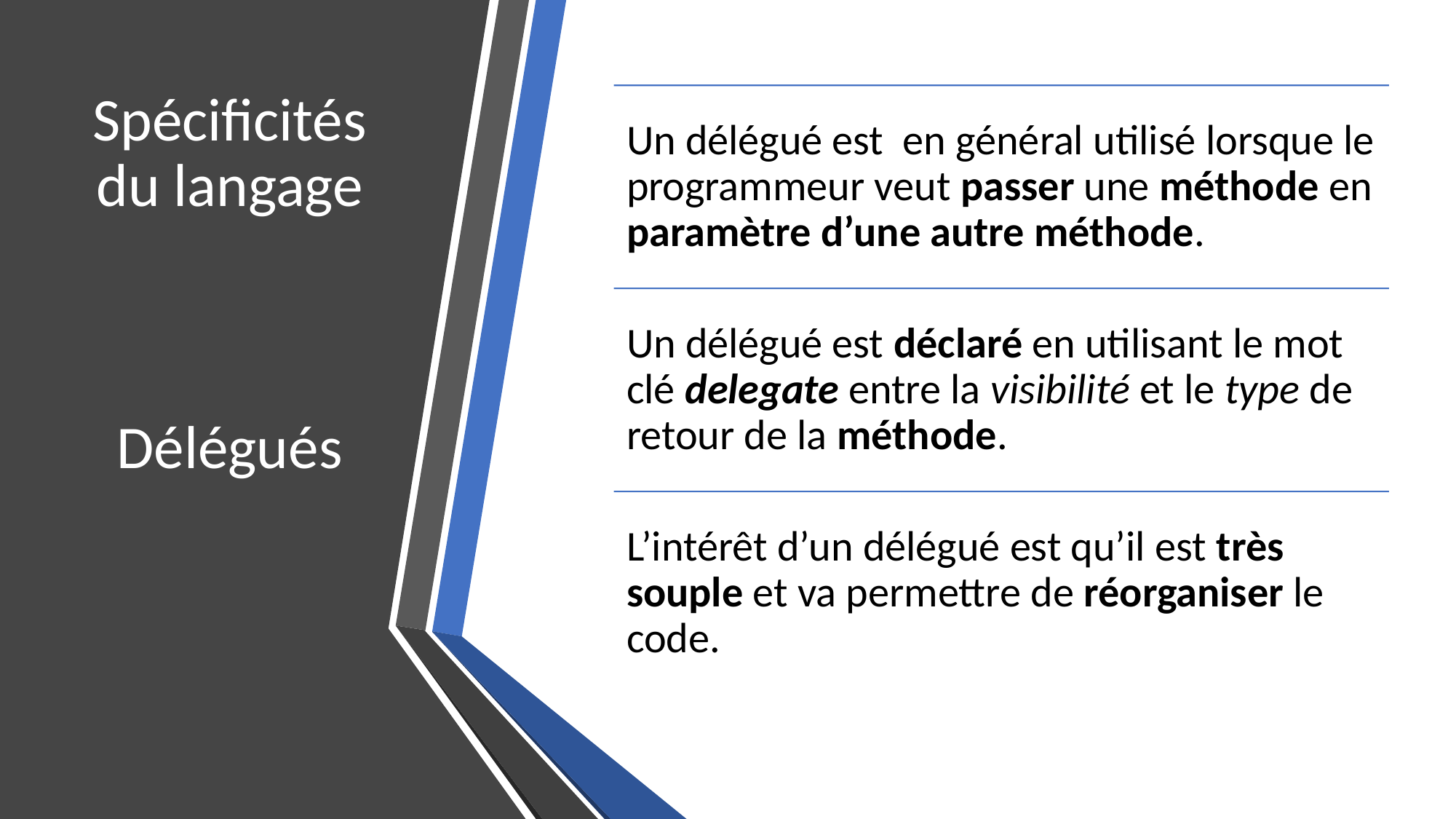

# Spécificités du langage Délégués
Un délégué est  en général utilisé lorsque le programmeur veut passer une méthode en paramètre d’une autre méthode.
Un délégué est déclaré en utilisant le mot clé delegate entre la visibilité et le type de retour de la méthode.
L’intérêt d’un délégué est qu’il est très souple et va permettre de réorganiser le code.